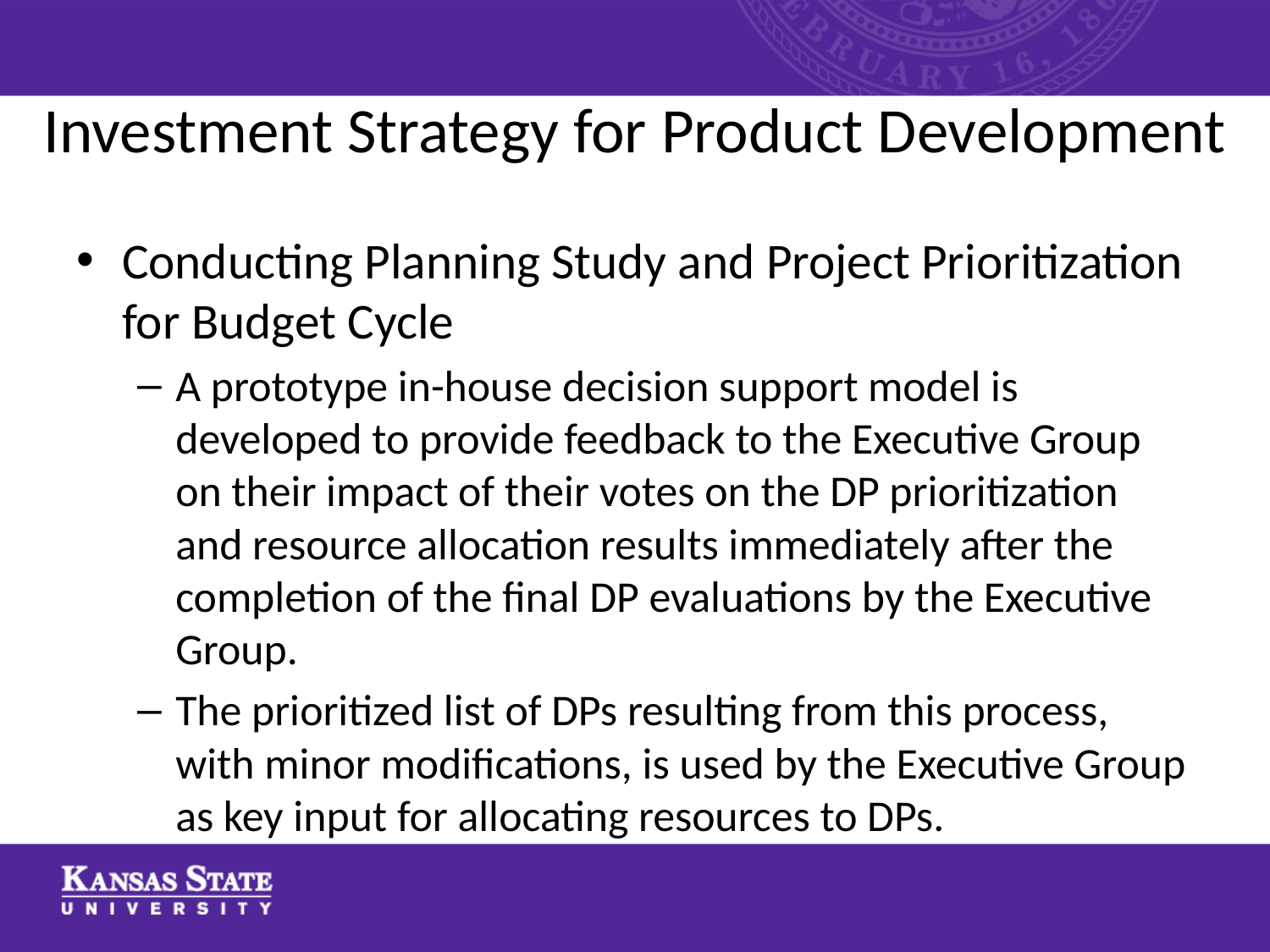

# Investment Strategy for Product Development
Conducting Planning Study and Project Prioritization for Budget Cycle
A prototype in-house decision support model is developed to provide feedback to the Executive Group on their impact of their votes on the DP prioritization and resource allocation results immediately after the completion of the final DP evaluations by the Executive Group.
The prioritized list of DPs resulting from this process, with minor modifications, is used by the Executive Group as key input for allocating resources to DPs.